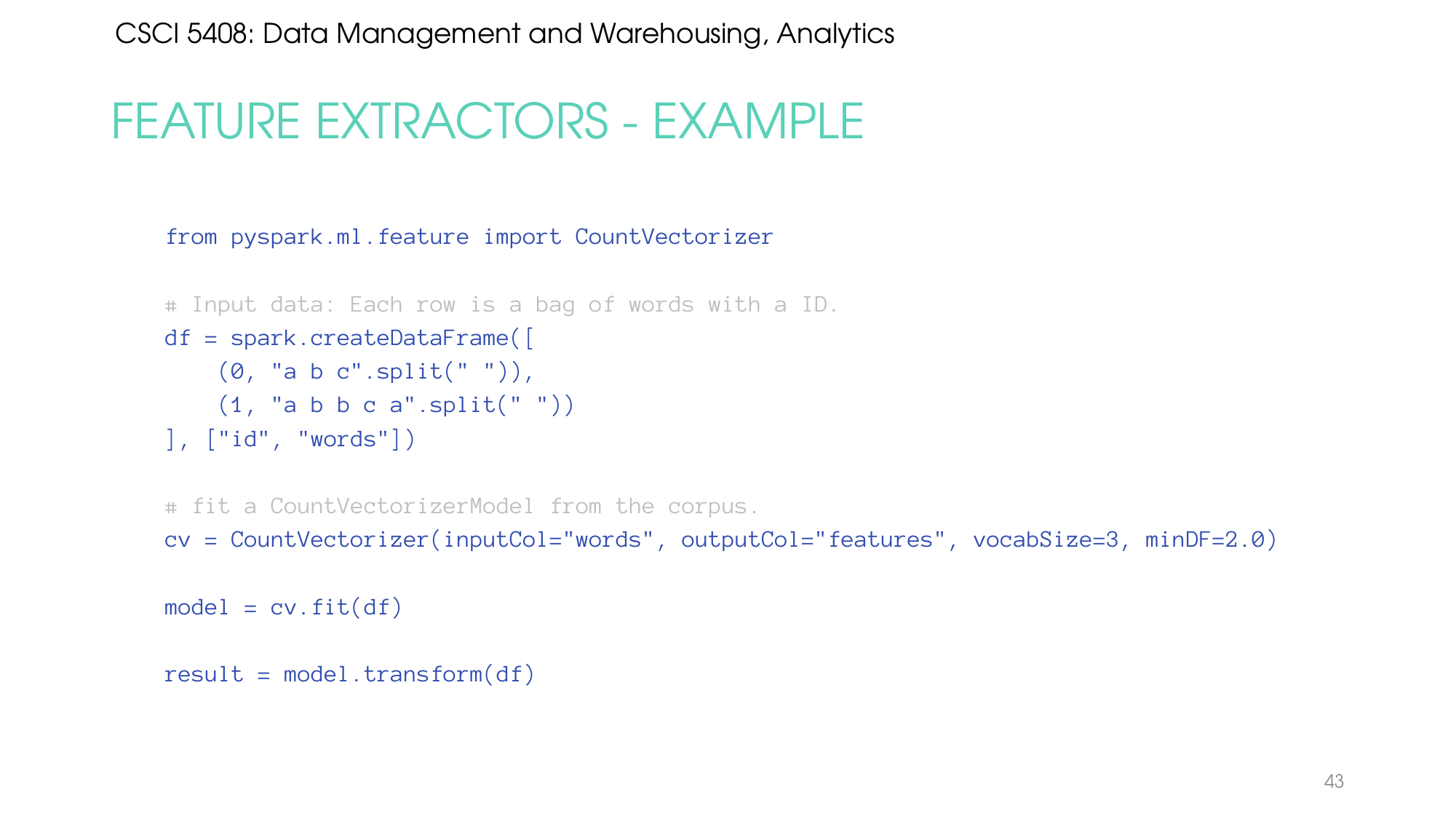

# Feature extractors - example
from pyspark.ml.feature import CountVectorizer

# Input data: Each row is a bag of words with a ID.
df = spark.createDataFrame([
    (0, "a b c".split(" ")),
    (1, "a b b c a".split(" "))
], ["id", "words"])

# fit a CountVectorizerModel from the corpus.
cv = CountVectorizer(inputCol="words", outputCol="features", vocabSize=3, minDF=2.0)

model = cv.fit(df)

result = model.transform(df)
43